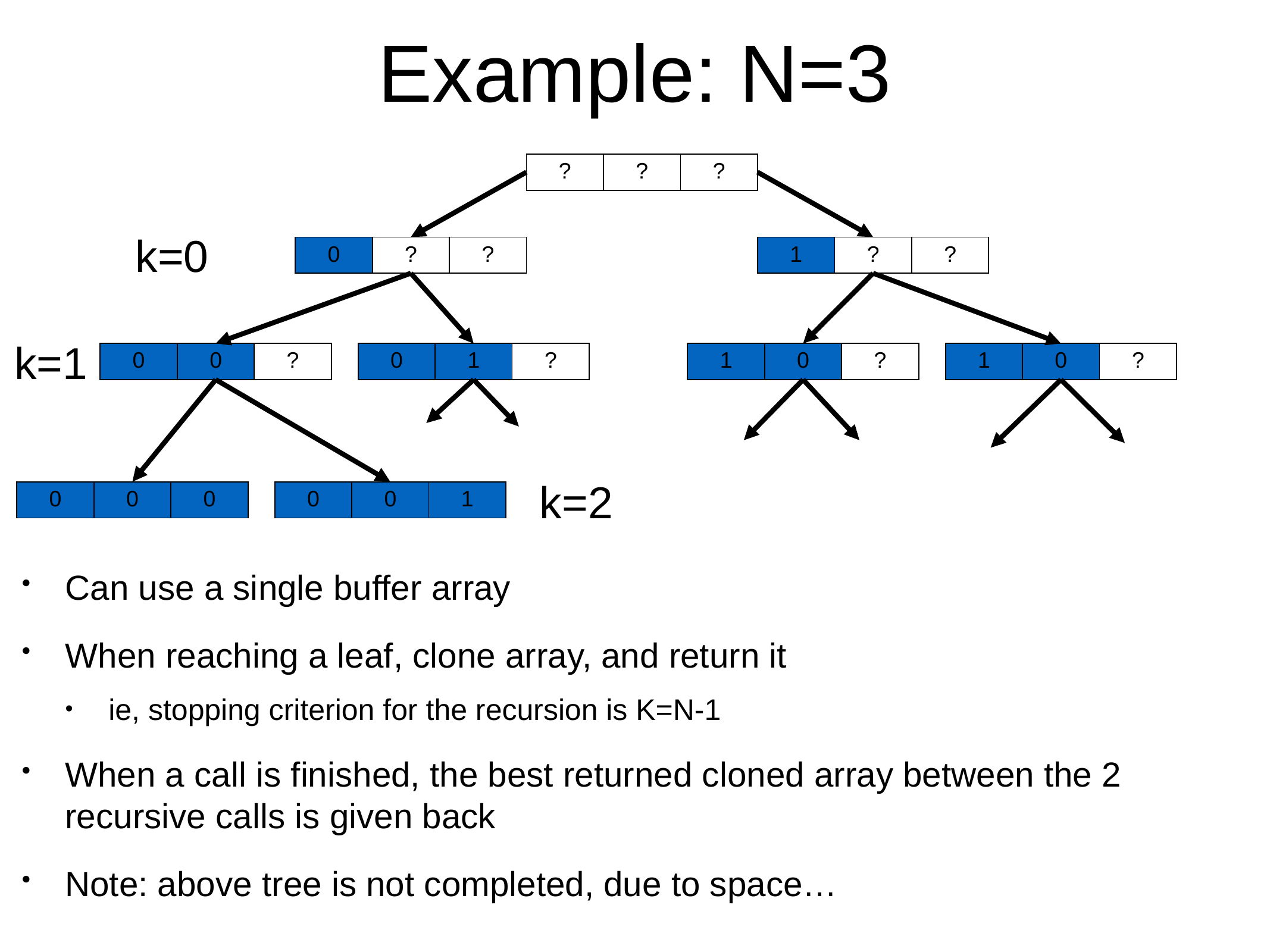

# Example: N=3
| ? | ? | ? |
| --- | --- | --- |
k=0
| 0 | ? | ? |
| --- | --- | --- |
| 1 | ? | ? |
| --- | --- | --- |
k=1
| 0 | 0 | ? |
| --- | --- | --- |
| 0 | 1 | ? |
| --- | --- | --- |
| 1 | 0 | ? |
| --- | --- | --- |
| 1 | 0 | ? |
| --- | --- | --- |
k=2
| 0 | 0 | 0 |
| --- | --- | --- |
| 0 | 0 | 1 |
| --- | --- | --- |
Can use a single buffer array
When reaching a leaf, clone array, and return it
ie, stopping criterion for the recursion is K=N-1
When a call is finished, the best returned cloned array between the 2 recursive calls is given back
Note: above tree is not completed, due to space…